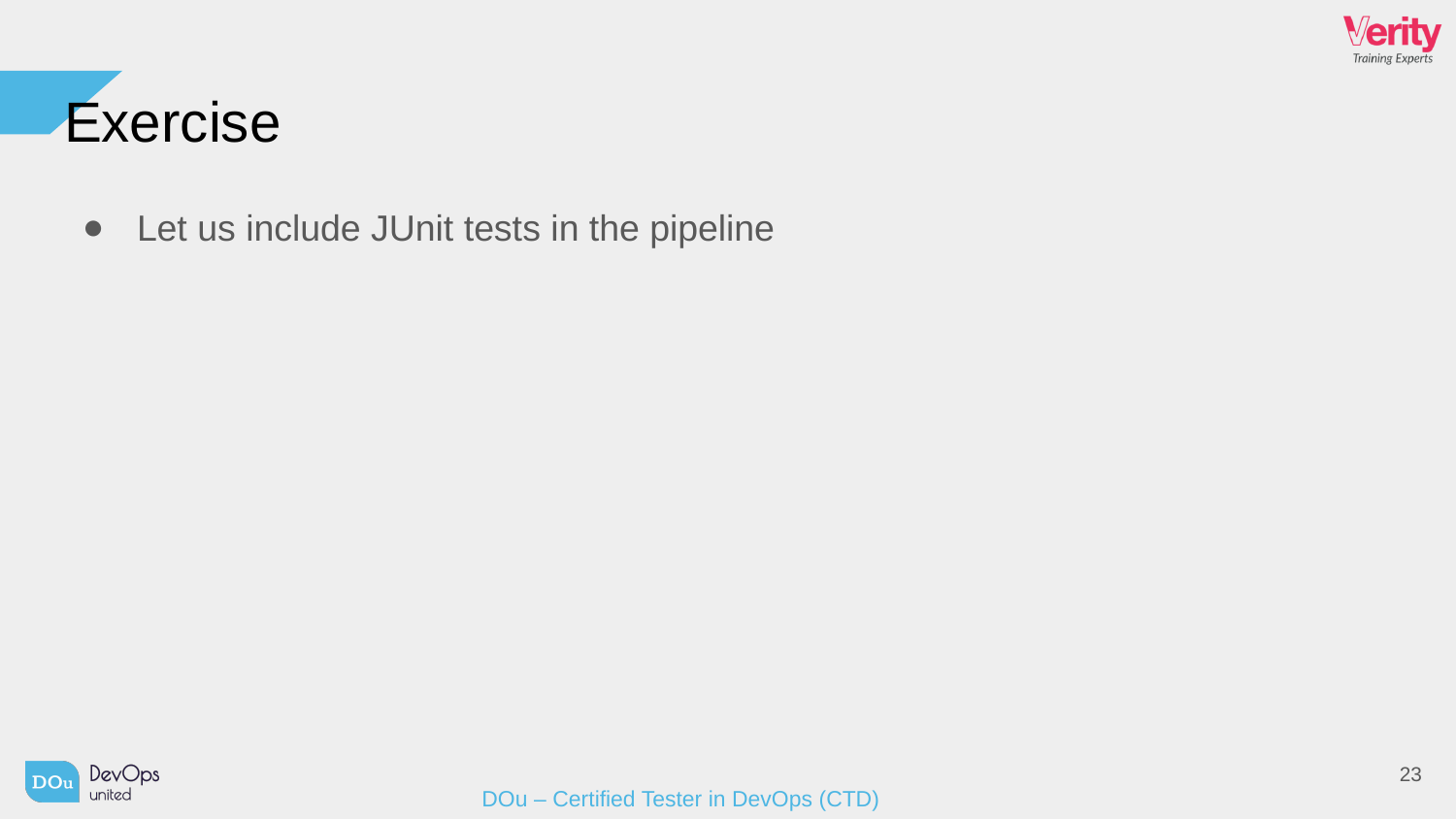

# Exercise
Let us include JUnit tests in the pipeline
23